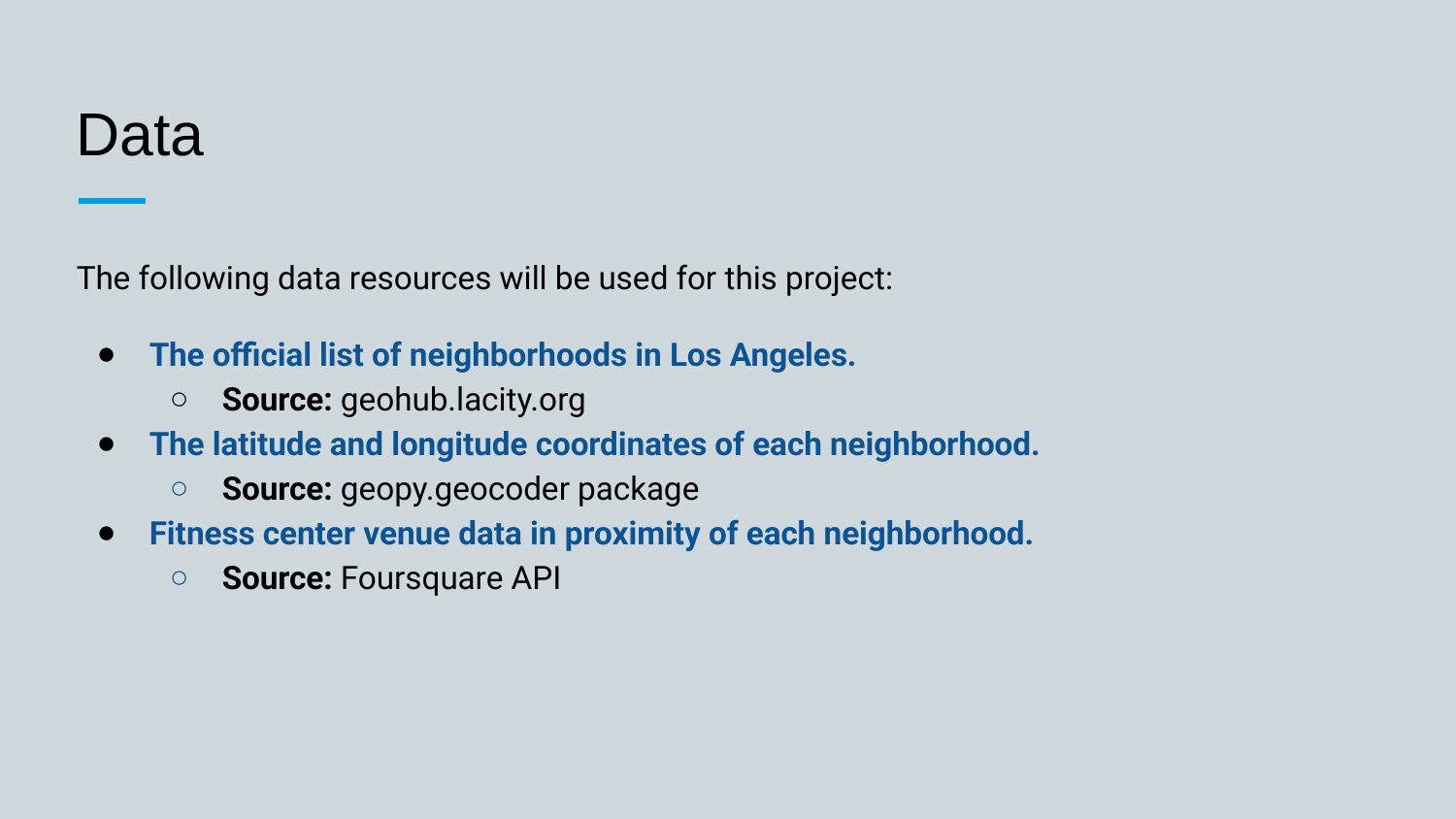

# Data
The following data resources will be used for this project:
The official list of neighborhoods in Los Angeles.
Source: geohub.lacity.org
The latitude and longitude coordinates of each neighborhood.
Source: geopy.geocoder package
Fitness center venue data in proximity of each neighborhood.
Source: Foursquare API